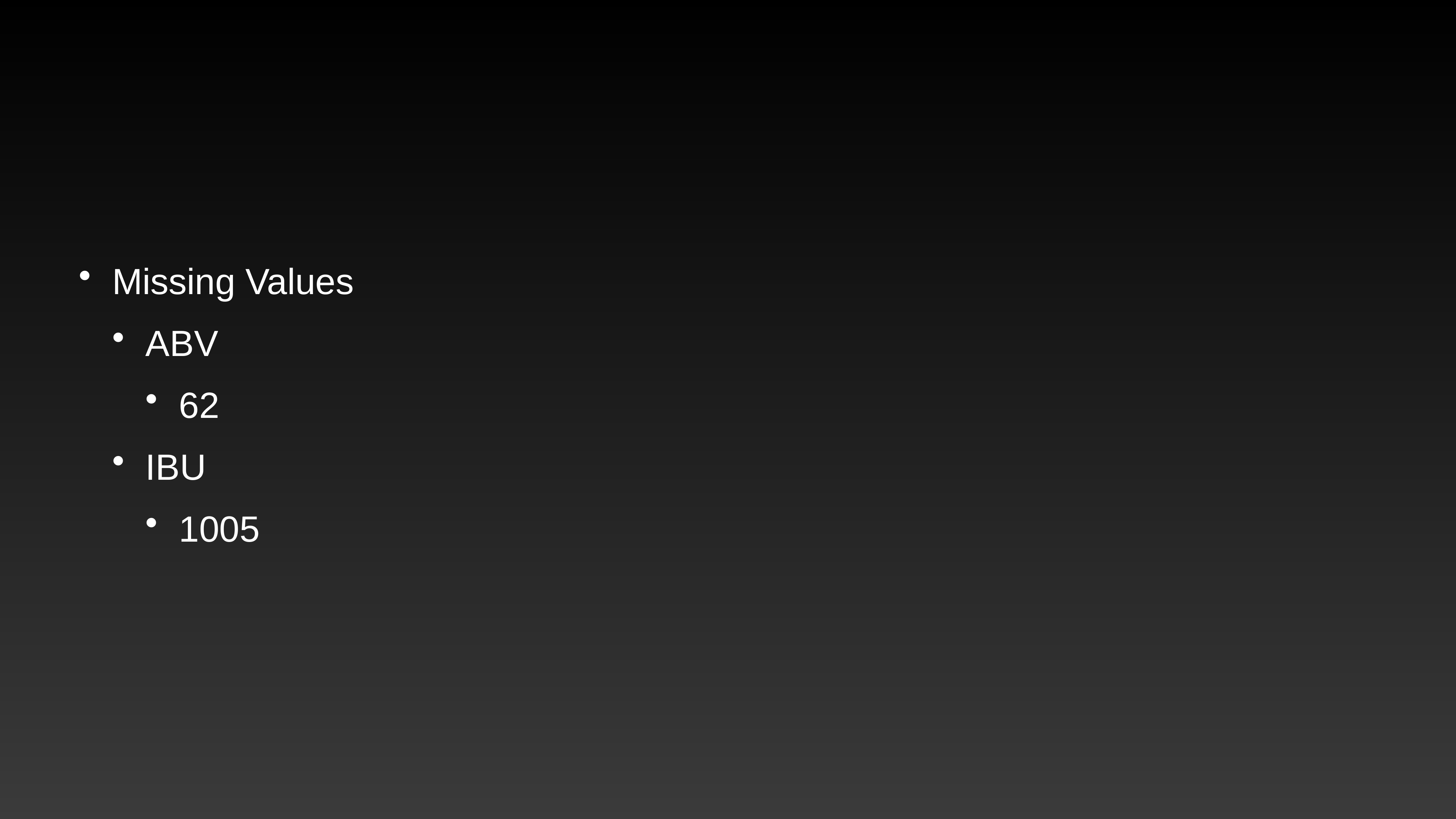

#
Missing Values
ABV
62
IBU
1005